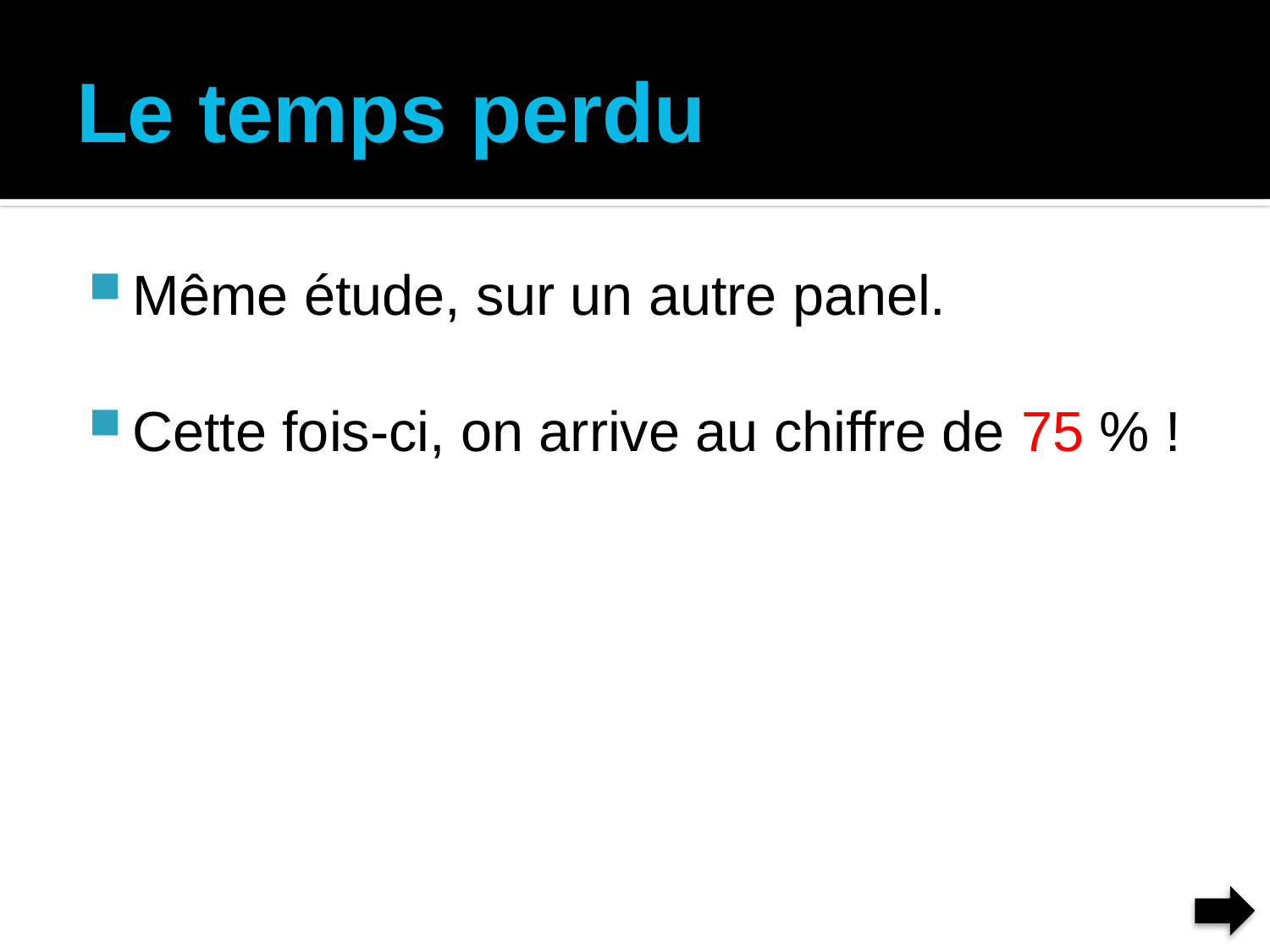

# Le temps perdu
Même étude, sur un autre panel.

Cette fois-ci, on arrive au chiffre de 75 % !